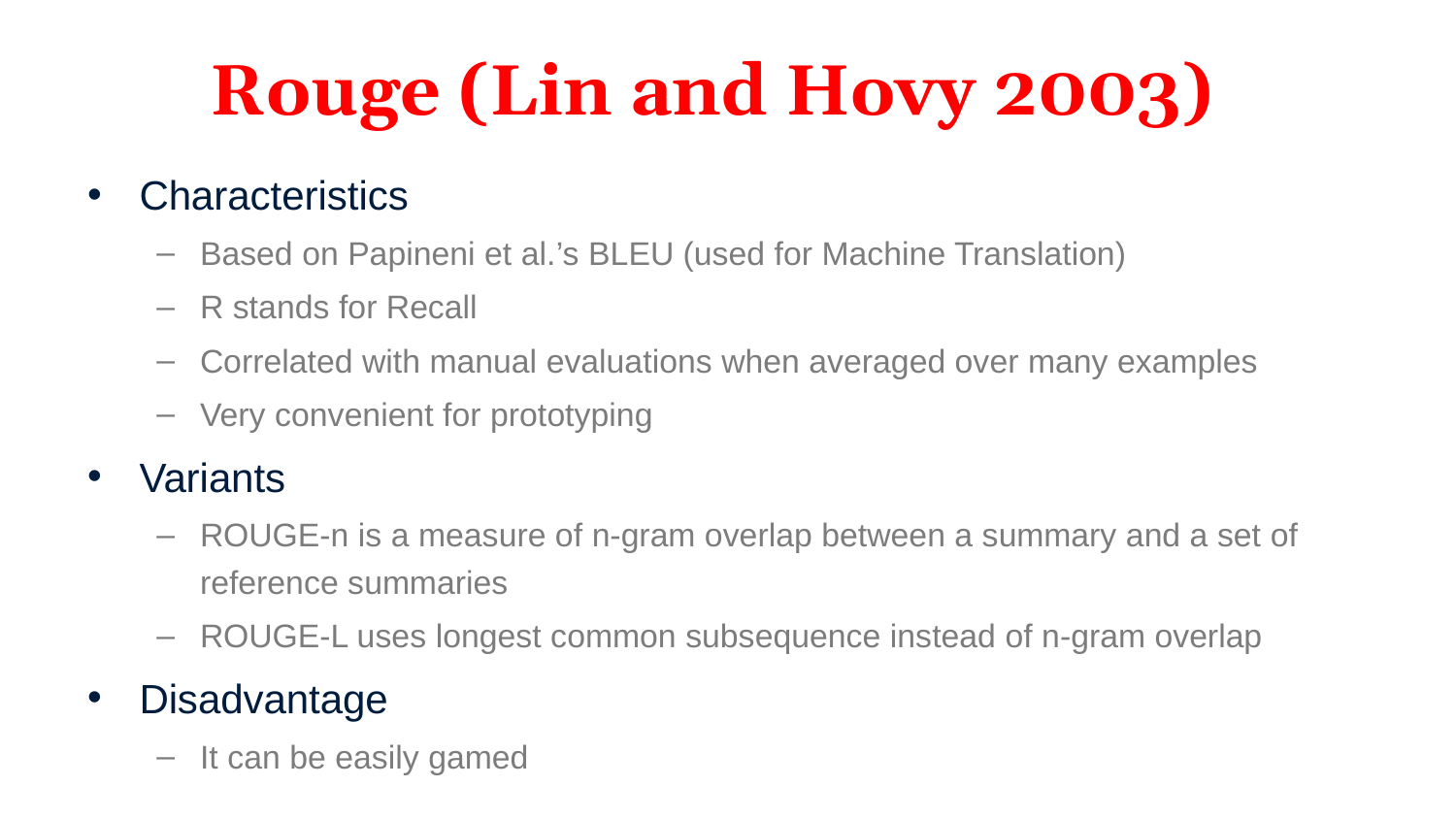

# Rouge (Lin and Hovy 2003)
Characteristics
Based on Papineni et al.’s BLEU (used for Machine Translation)
R stands for Recall
Correlated with manual evaluations when averaged over many examples
Very convenient for prototyping
Variants
ROUGE-n is a measure of n-gram overlap between a summary and a set of reference summaries
ROUGE-L uses longest common subsequence instead of n-gram overlap
Disadvantage
It can be easily gamed